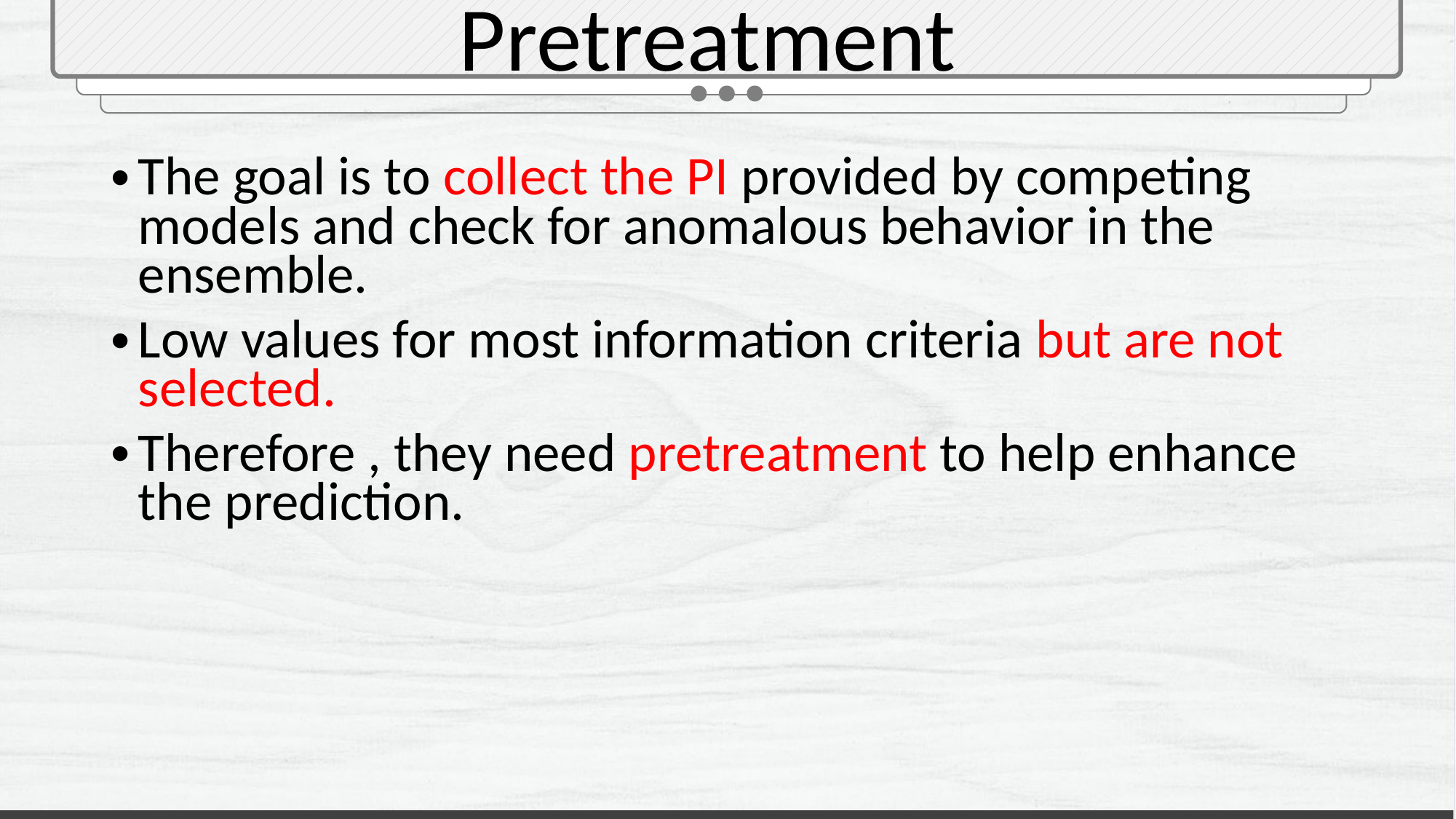

Pretreatment

The goal is to collect the PI provided by competing models and check for anomalous behavior in the ensemble.
Low values for most information criteria but are not selected.
Therefore , they need pretreatment to help enhance the prediction.